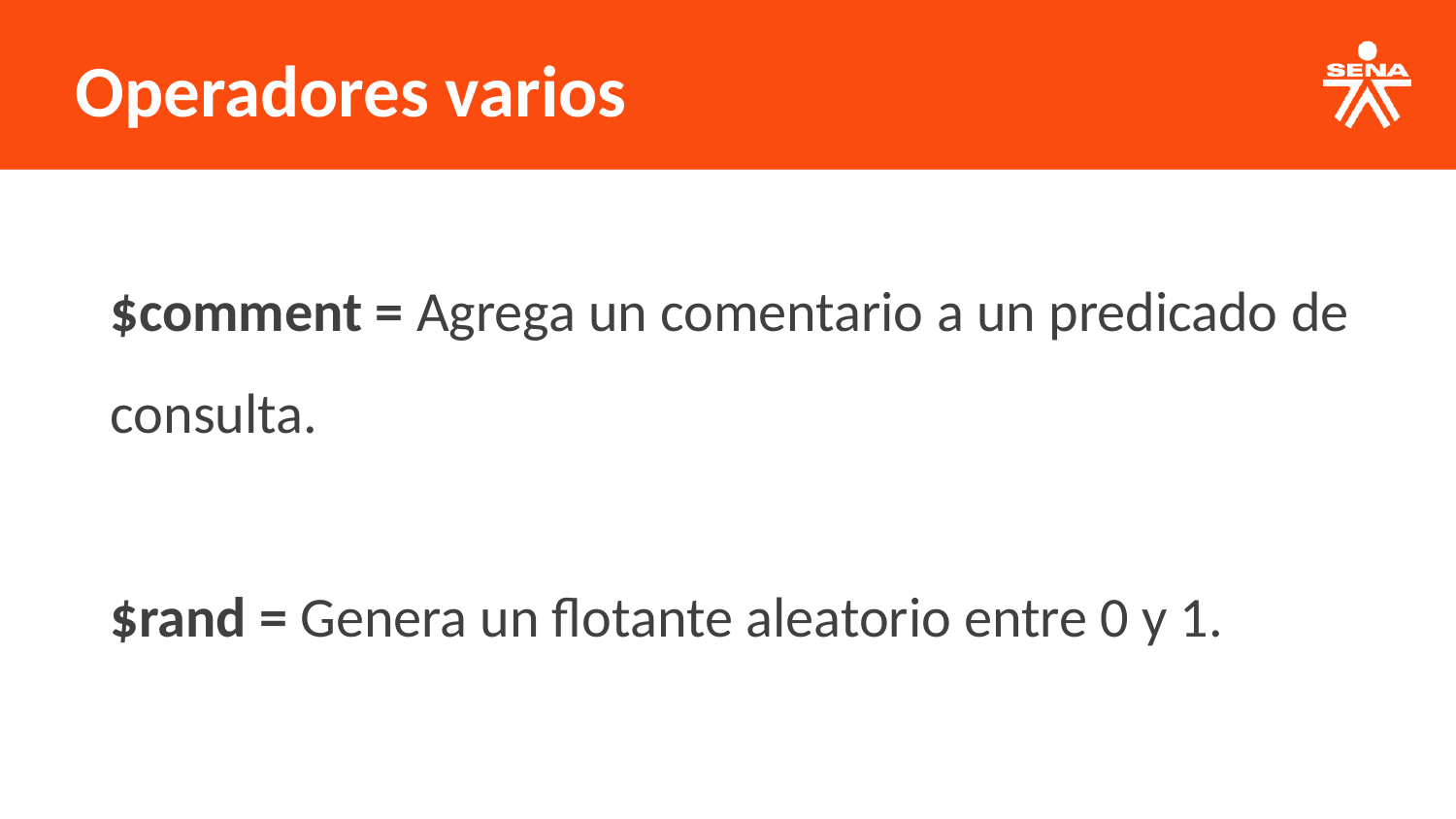

Operadores varios
$comment = Agrega un comentario a un predicado de consulta.

$rand = Genera un flotante aleatorio entre 0 y 1.